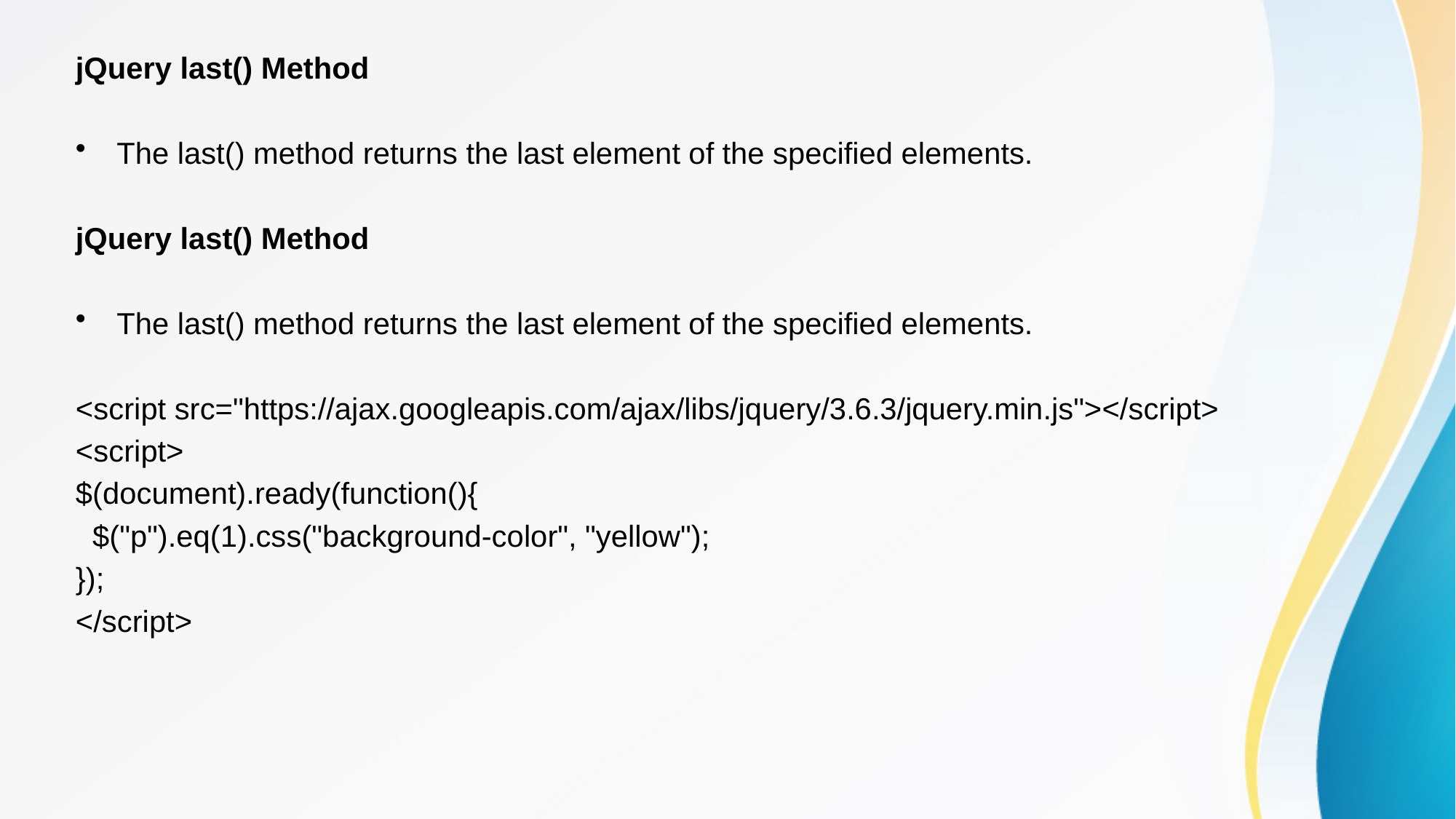

jQuery last() Method

The last() method returns the last element of the specified elements.

jQuery last() Method

The last() method returns the last element of the specified elements.

<script src="https://ajax.googleapis.com/ajax/libs/jquery/3.6.3/jquery.min.js"></script>
<script>
$(document).ready(function(){
  $("p").eq(1).css("background-color", "yellow");
});
</script>